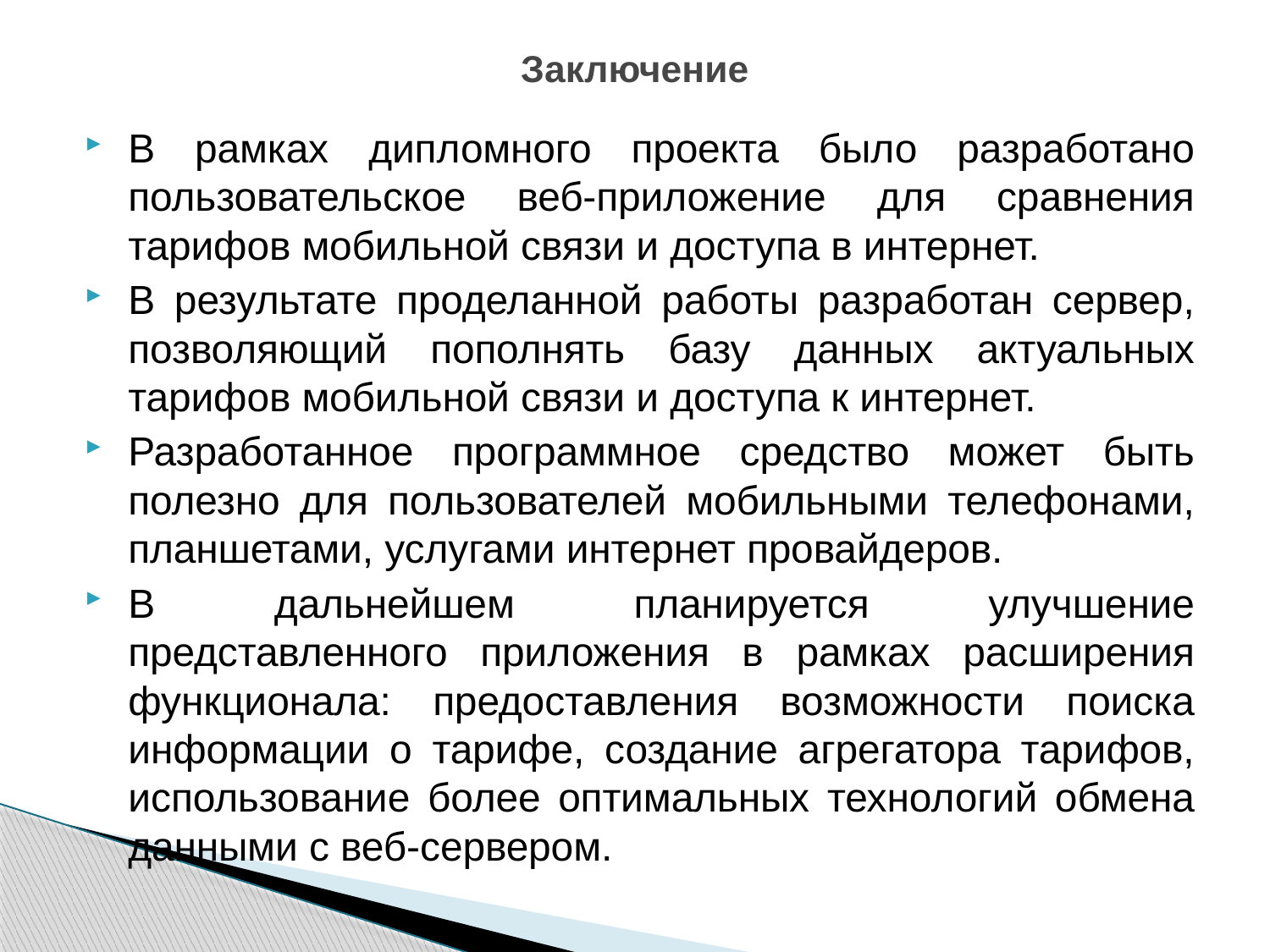

# Заключение
В рамках дипломного проекта было разработано пользовательское веб-приложение для сравнения тарифов мобильной связи и доступа в интернет.
В результате проделанной работы разработан сервер, позволяющий пополнять базу данных актуальных тарифов мобильной связи и доступа к интернет.
Разработанное программное средство может быть полезно для пользователей мобильными телефонами, планшетами, услугами интернет провайдеров.
В дальнейшем планируется улучшение представленного приложения в рамках расширения функционала: предоставления возможности поиска информации о тарифе, создание агрегатора тарифов, использование более оптимальных технологий обмена данными с веб-сервером.